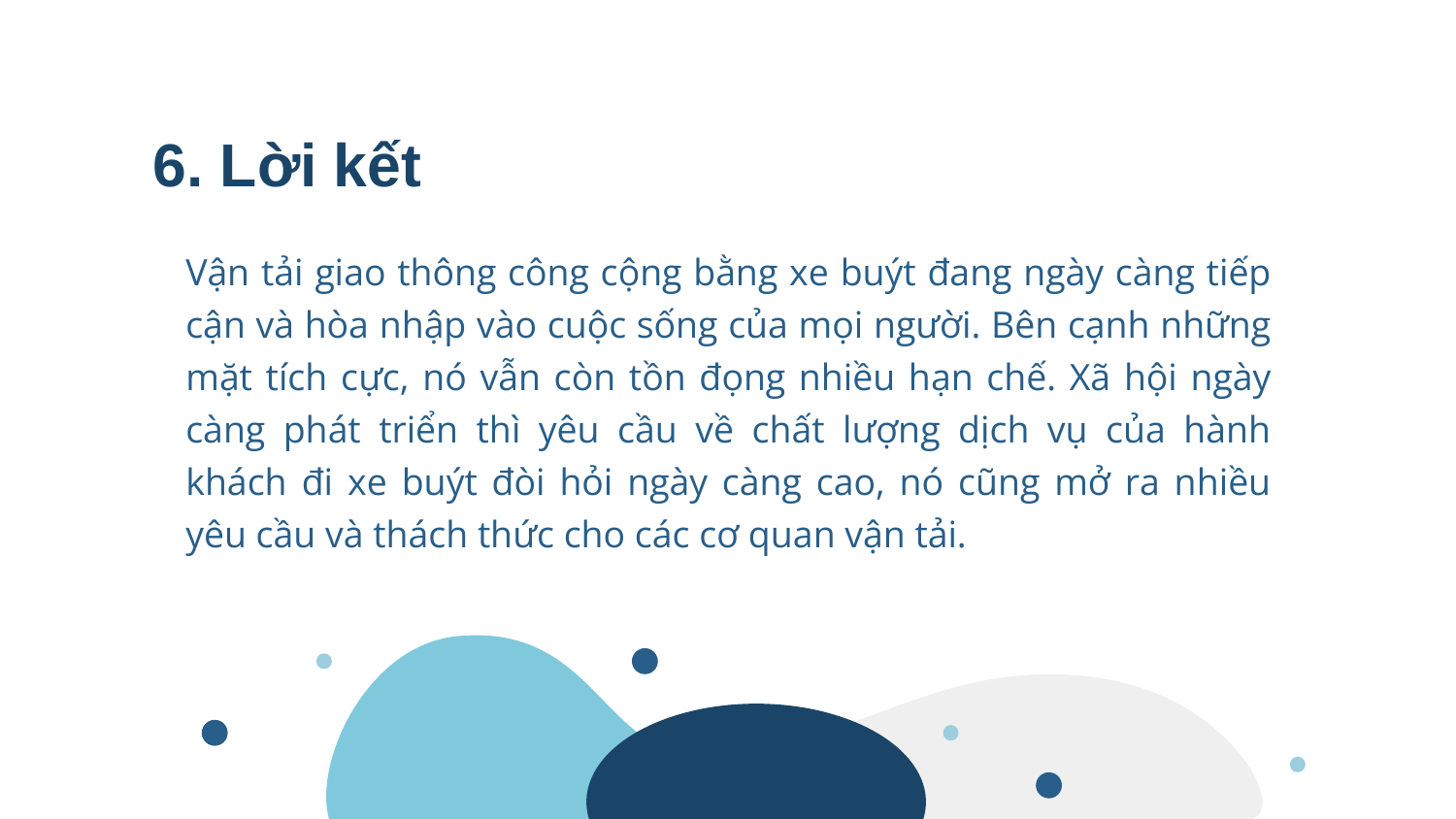

# 6. Lời kết
Vận tải giao thông công cộng bằng xe buýt đang ngày càng tiếp cận và hòa nhập vào cuộc sống của mọi người. Bên cạnh những mặt tích cực, nó vẫn còn tồn đọng nhiều hạn chế. Xã hội ngày càng phát triển thì yêu cầu về chất lượng dịch vụ của hành khách đi xe buýt đòi hỏi ngày càng cao, nó cũng mở ra nhiều yêu cầu và thách thức cho các cơ quan vận tải.